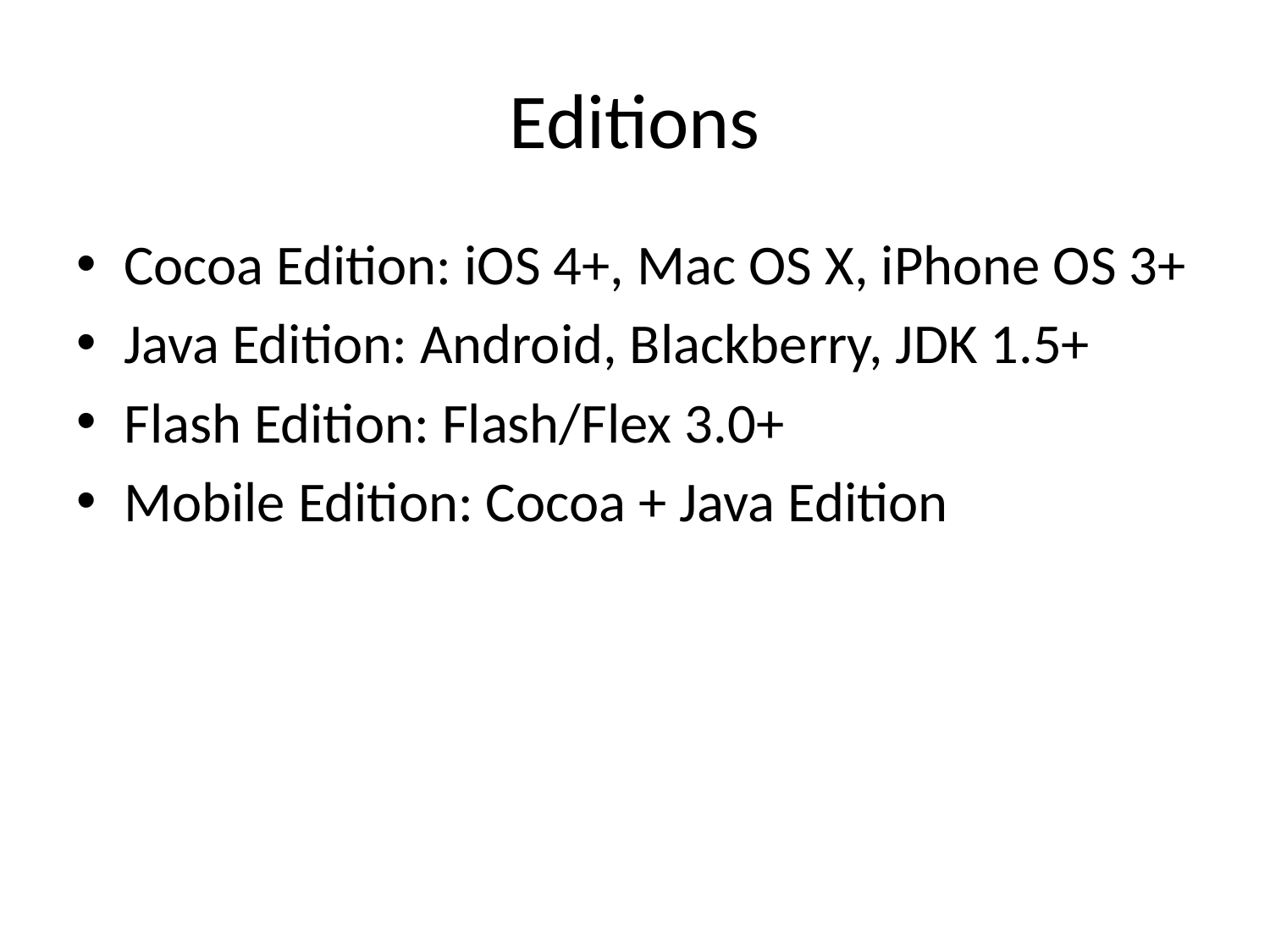

# Editions
Cocoa Edition: iOS 4+, Mac OS X, iPhone OS 3+
Java Edition: Android, Blackberry, JDK 1.5+
Flash Edition: Flash/Flex 3.0+
Mobile Edition: Cocoa + Java Edition